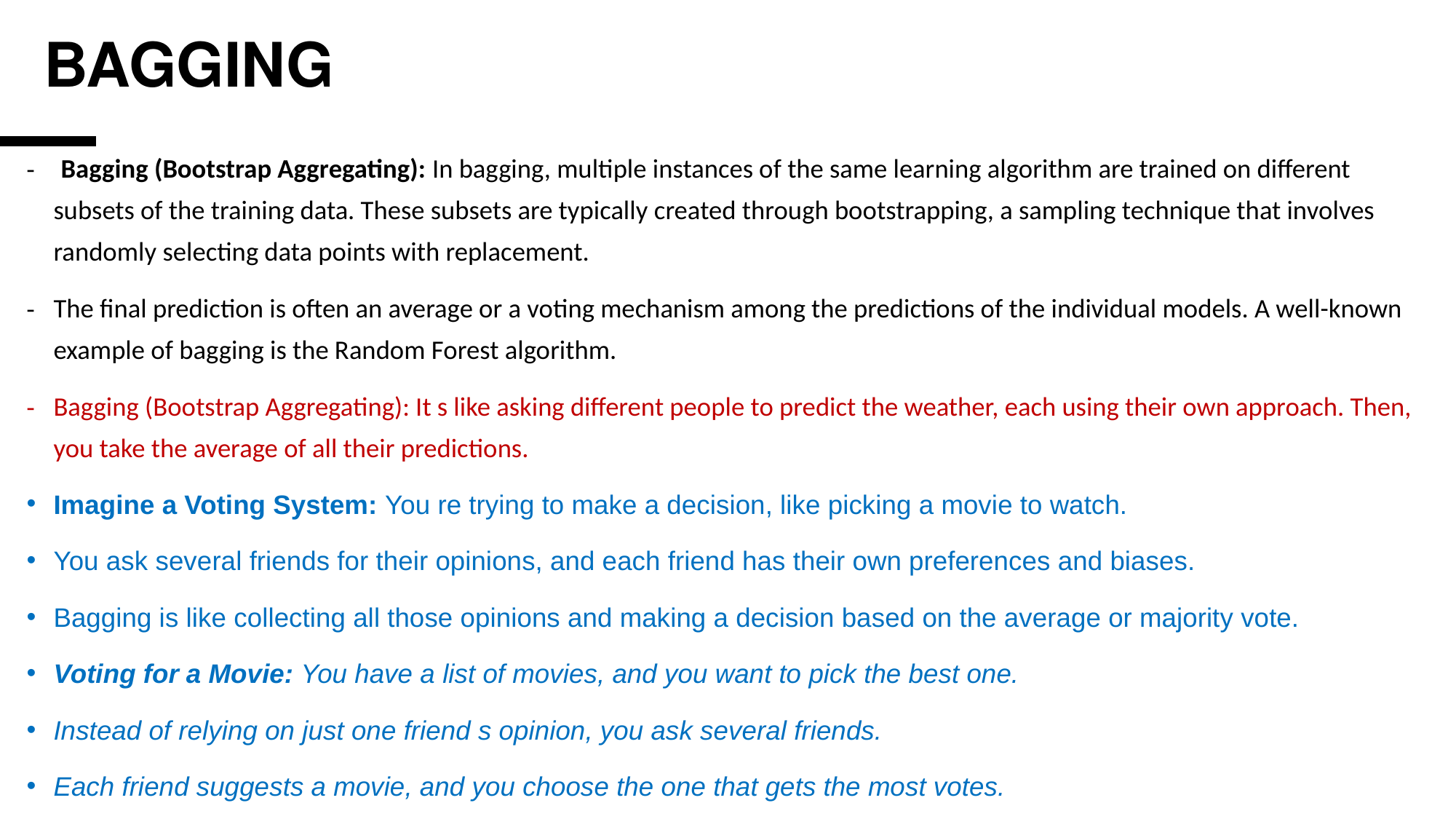

# BAGGING
 Bagging (Bootstrap Aggregating): In bagging, multiple instances of the same learning algorithm are trained on different subsets of the training data. These subsets are typically created through bootstrapping, a sampling technique that involves randomly selecting data points with replacement.
The final prediction is often an average or a voting mechanism among the predictions of the individual models. A well-known example of bagging is the Random Forest algorithm.
Bagging (Bootstrap Aggregating): It s like asking different people to predict the weather, each using their own approach. Then, you take the average of all their predictions.
Imagine a Voting System: You re trying to make a decision, like picking a movie to watch.
You ask several friends for their opinions, and each friend has their own preferences and biases.
Bagging is like collecting all those opinions and making a decision based on the average or majority vote.
Voting for a Movie: You have a list of movies, and you want to pick the best one.
Instead of relying on just one friend s opinion, you ask several friends.
Each friend suggests a movie, and you choose the one that gets the most votes.